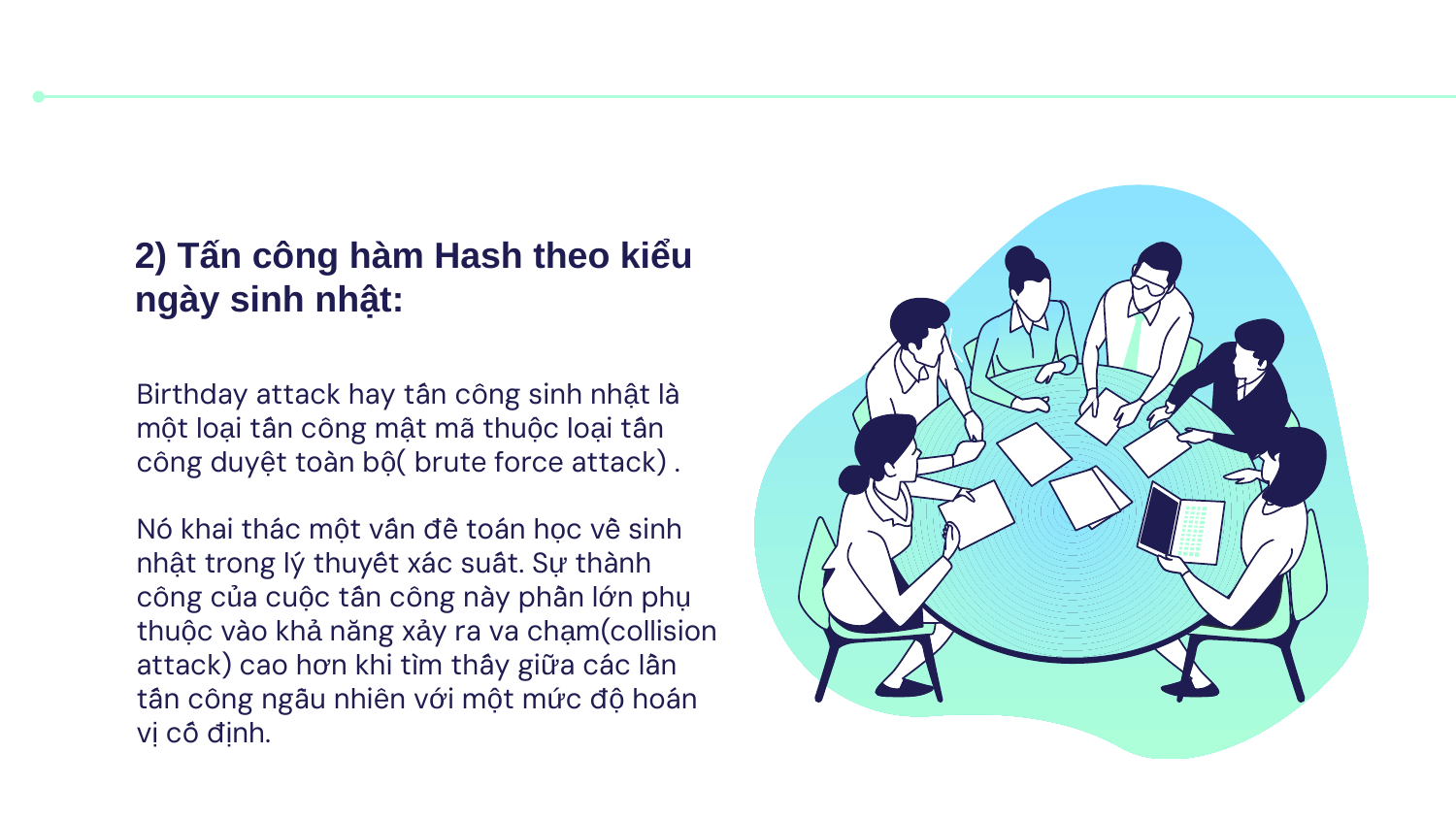

2) Tấn công hàm Hash theo kiểu ngày sinh nhật:

Birthday attack hay tấn công sinh nhật là một loại tấn công mật mã thuộc loại tấn công duyệt toàn bộ( brute force attack) .

Nó khai thác một vấn đề toán học về sinh nhật trong lý thuyết xác suất. Sự thành công của cuộc tấn công này phần lớn phụ thuộc vào khả năng xảy ra va chạm(collision attack) cao hơn khi tìm thấy giữa các lần tấn công ngẫu nhiên với một mức độ hoán vị cố định.